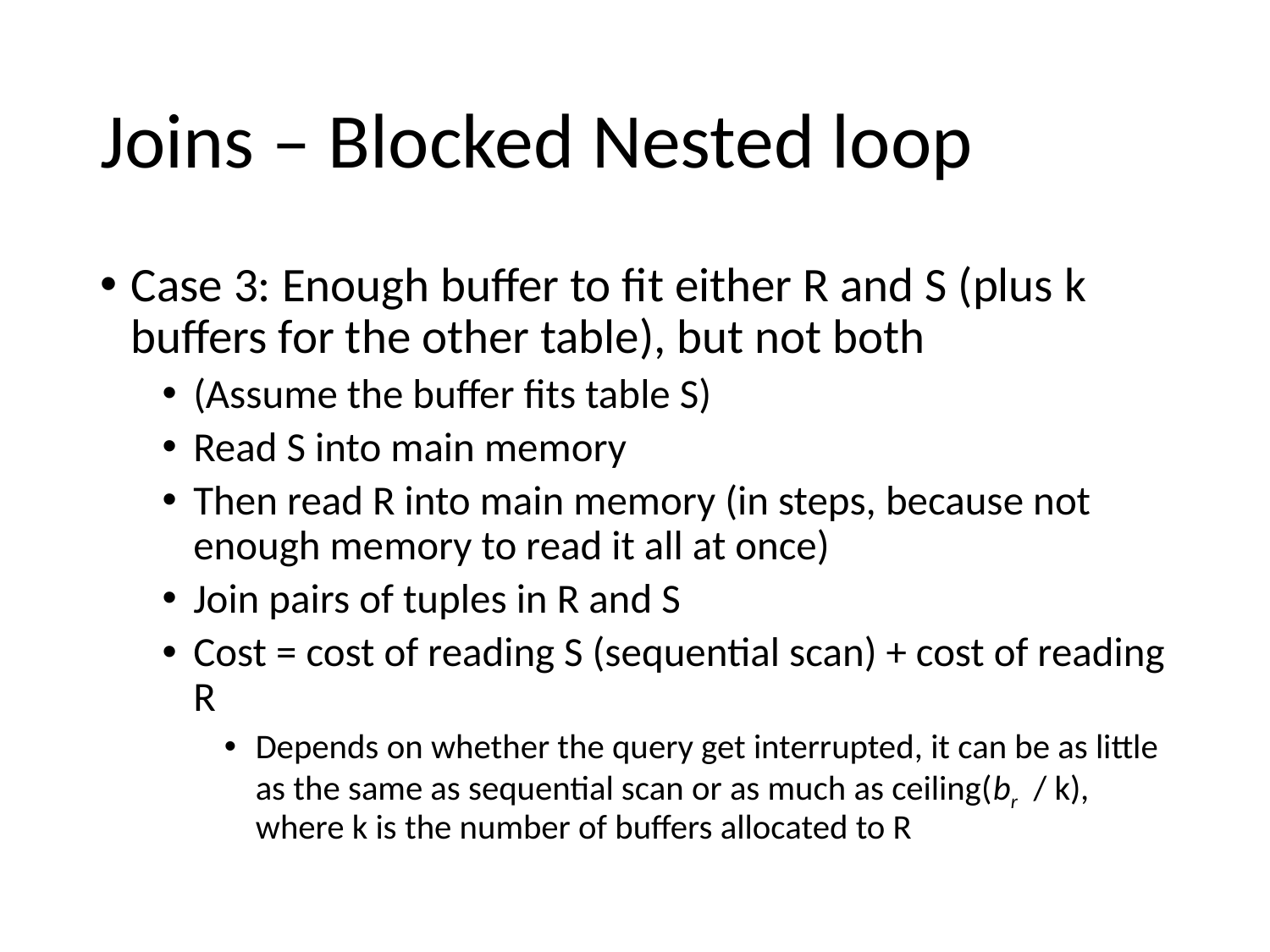

# Joins – Blocked Nested loop
Case 3: Enough buffer to fit either R and S (plus k buffers for the other table), but not both
(Assume the buffer fits table S)
Read S into main memory
Then read R into main memory (in steps, because not enough memory to read it all at once)
Join pairs of tuples in R and S
Cost = cost of reading S (sequential scan) + cost of reading R
Depends on whether the query get interrupted, it can be as little as the same as sequential scan or as much as ceiling(br  / k), where k is the number of buffers allocated to R